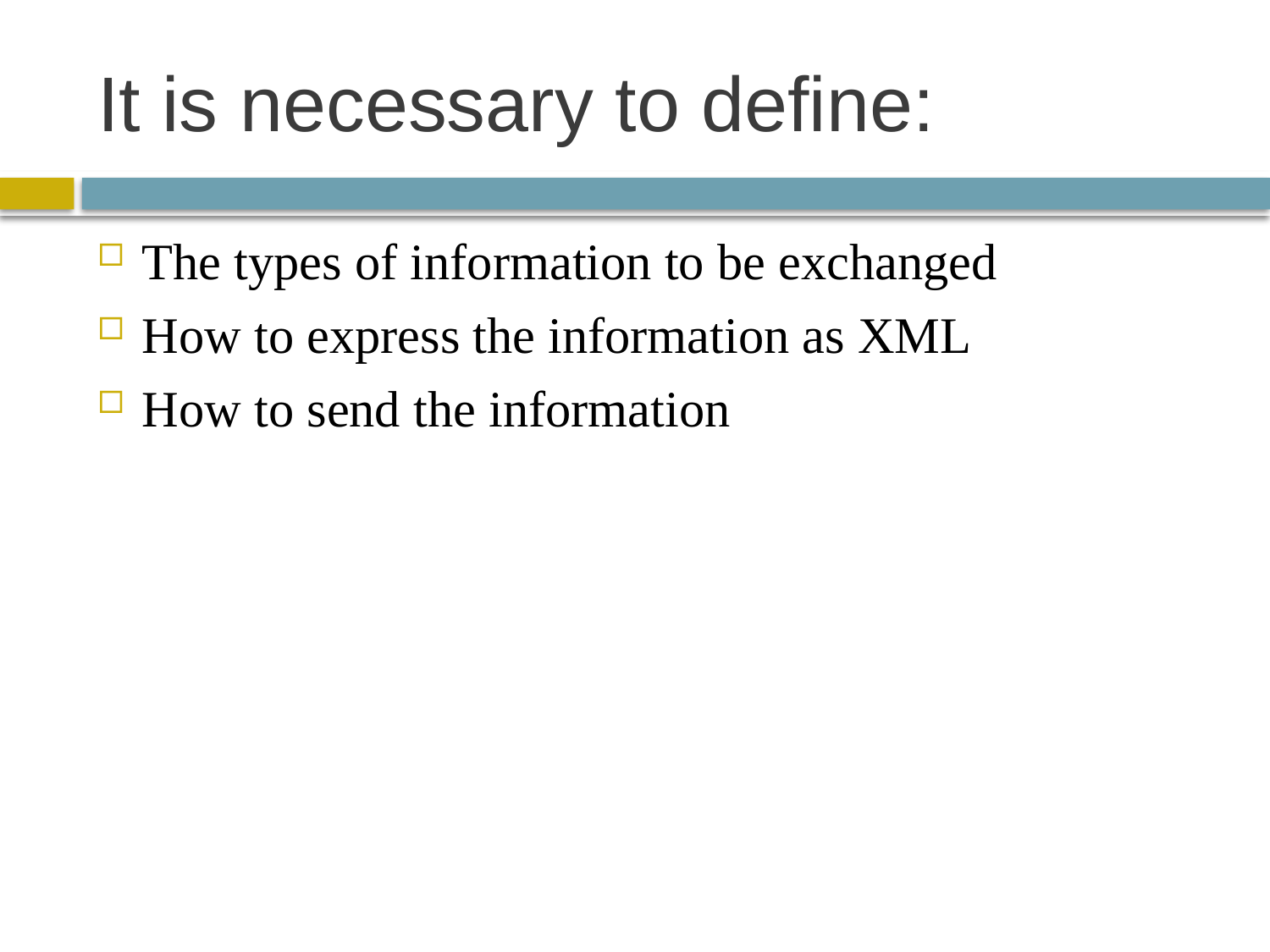

# It is necessary to define:
The types of information to be exchanged
How to express the information as XML
How to send the information